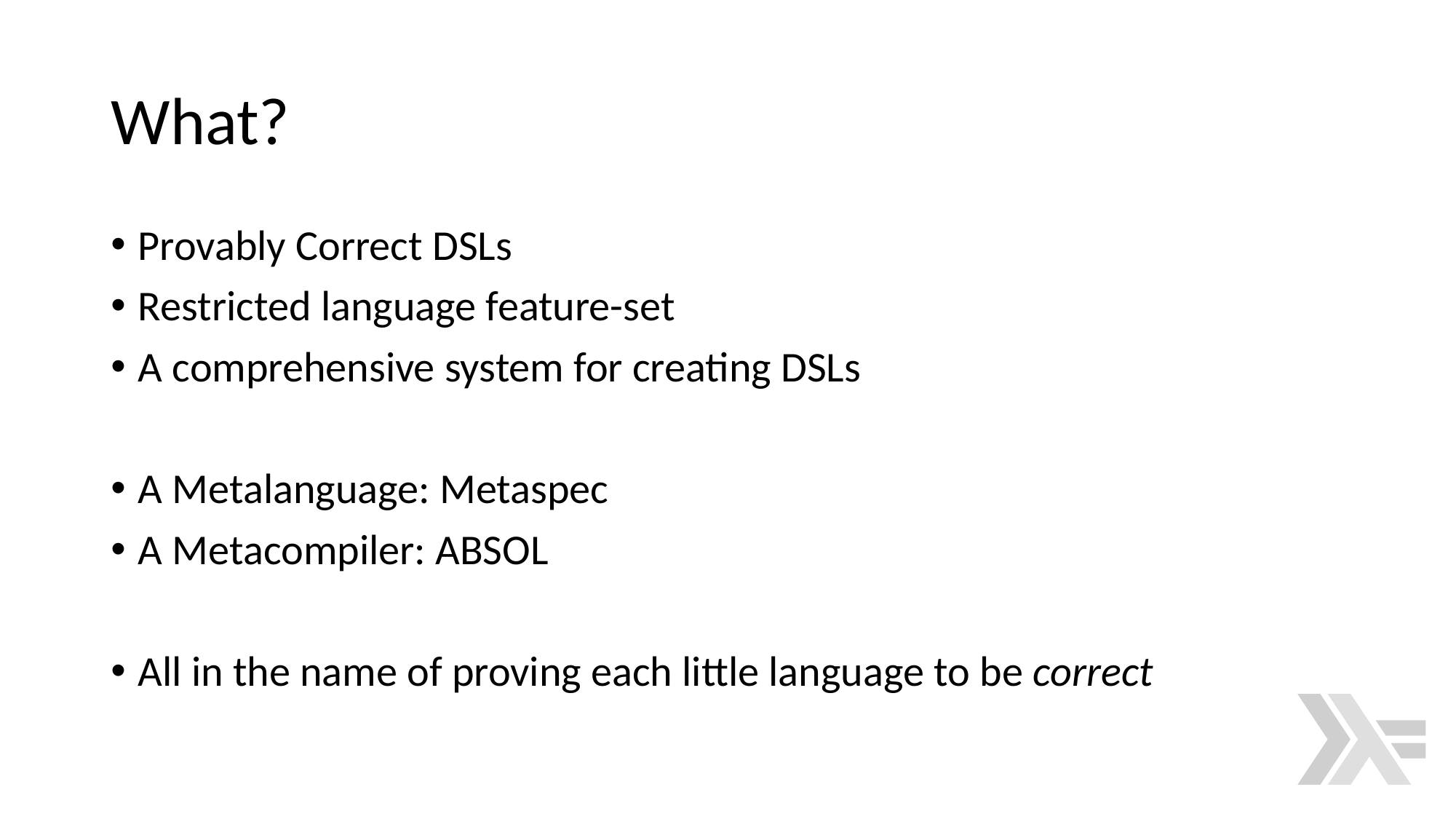

# What?
Provably Correct DSLs
Restricted language feature-set
A comprehensive system for creating DSLs

A Metalanguage: Metaspec
A Metacompiler: ABSOL

All in the name of proving each little language to be correct